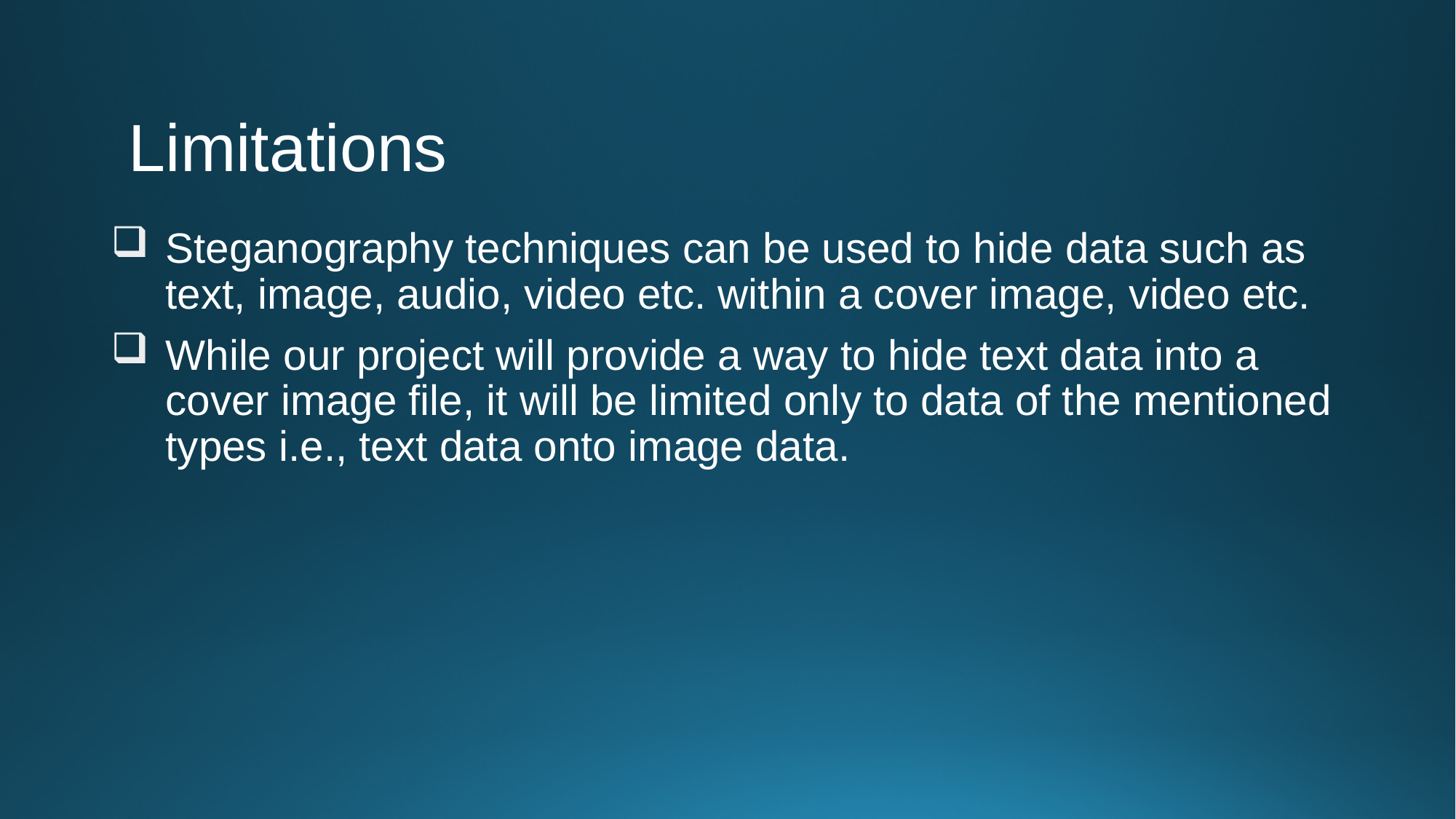

# Limitations
Steganography techniques can be used to hide data such as text, image, audio, video etc. within a cover image, video etc.
While our project will provide a way to hide text data into a cover image file, it will be limited only to data of the mentioned types i.e., text data onto image data.